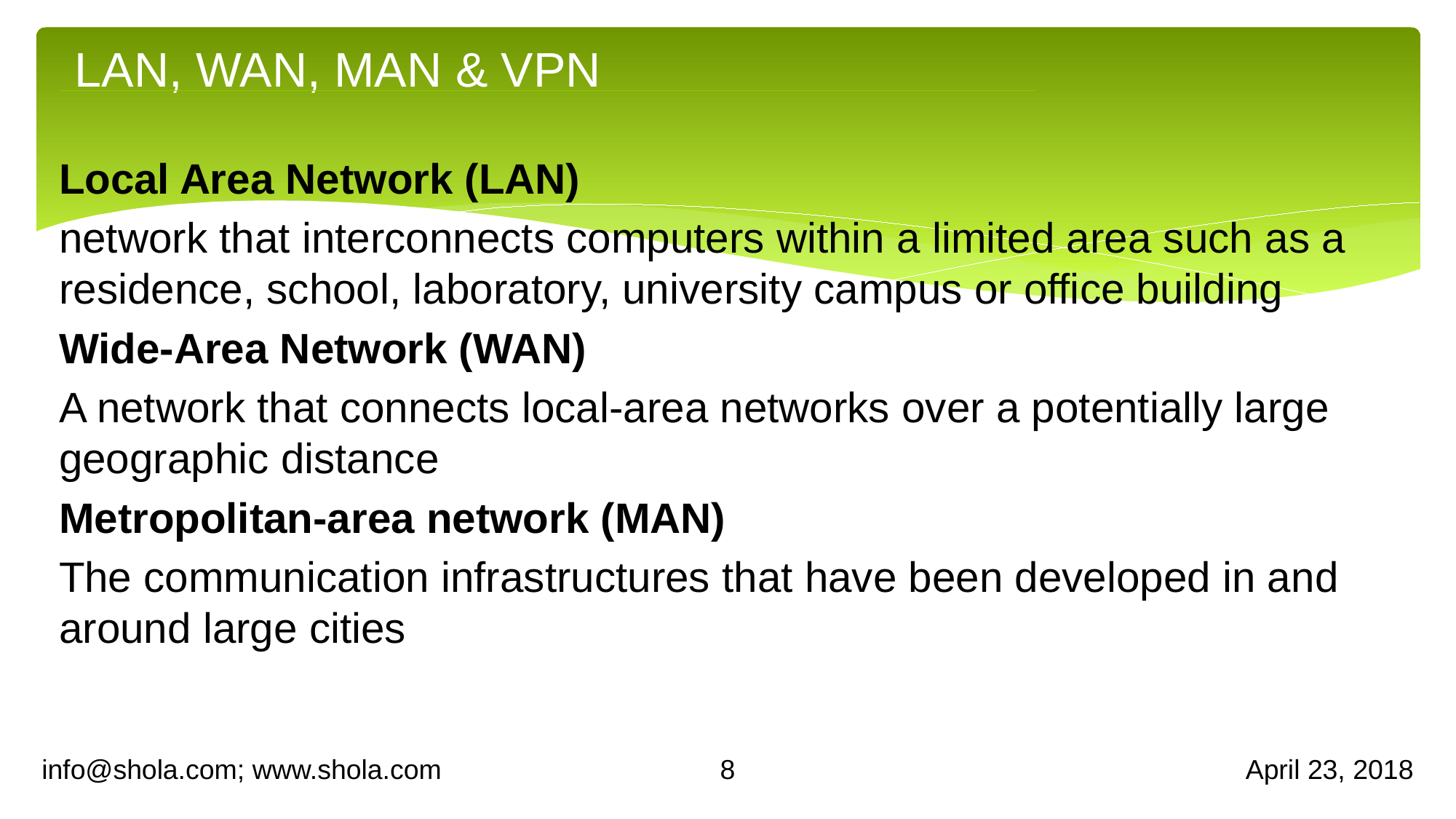

# LAN, WAN, MAN & VPN
Local Area Network (LAN)
network that interconnects computers within a limited area such as a residence, school, laboratory, university campus or office building
Wide-Area Network (WAN)
A network that connects local-area networks over a potentially large geographic distance
Metropolitan-area network (MAN)
The communication infrastructures that have been developed in and around large cities
8
info@shola.com; www.shola.com
April 23, 2018